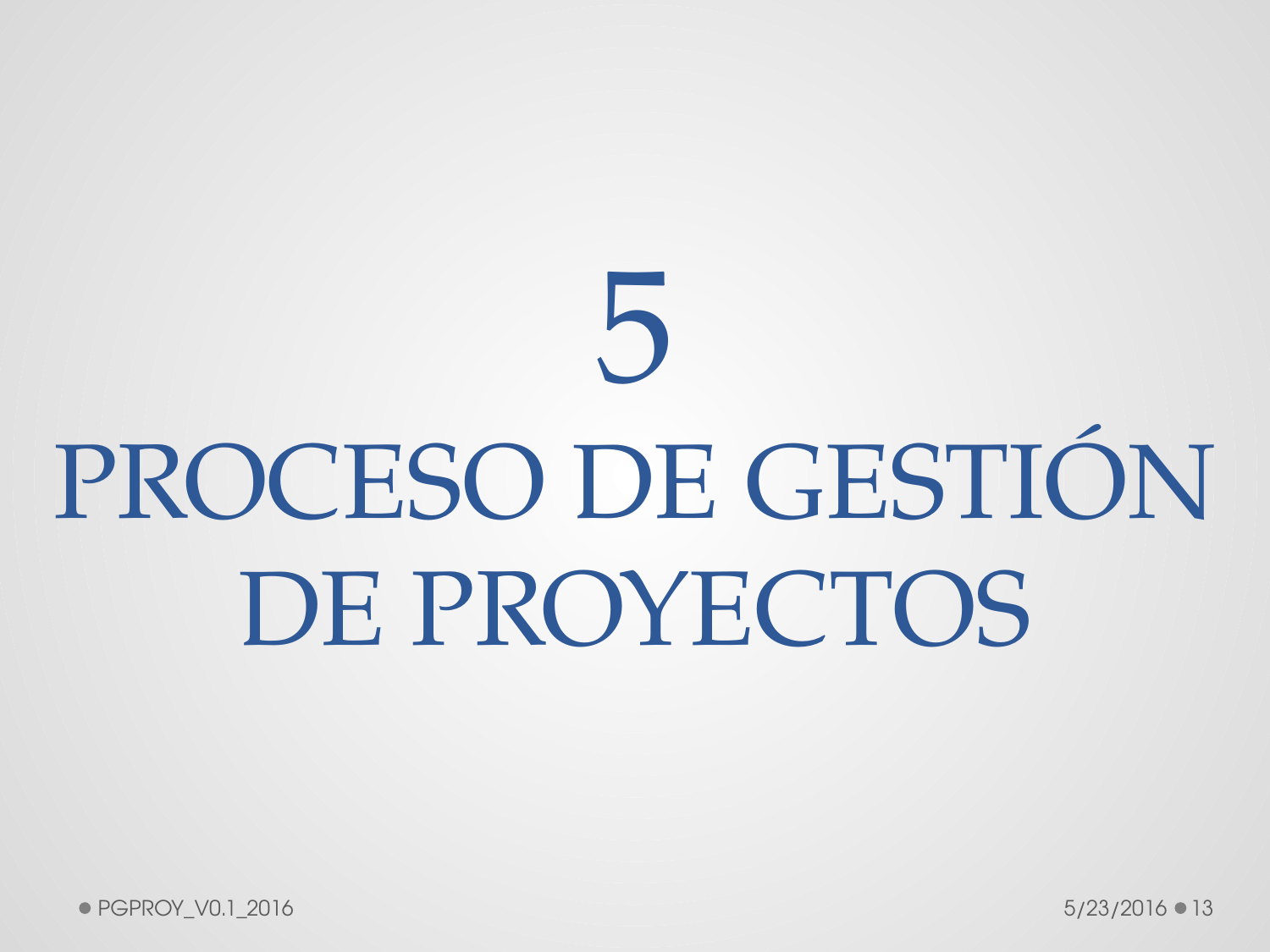

5
PROCESO DE GESTIÓN DE PROYECTOS
PGPROY_V0.1_2016
5/23/2016
13